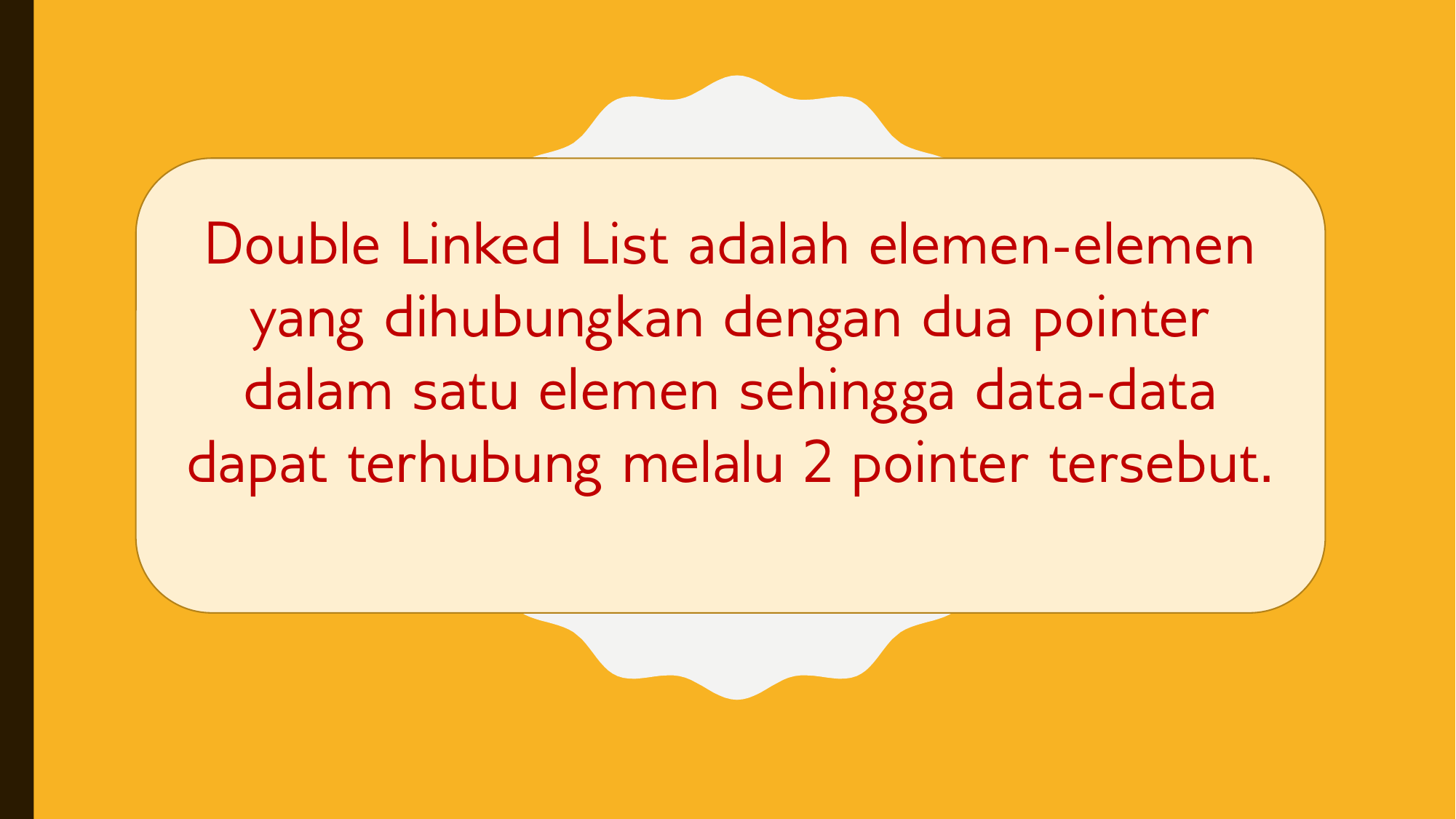

PENGERTIAN
Double Linked List adalah elemen-elemen yang dihubungkan dengan dua pointer dalam satu elemen sehingga data-data dapat terhubung melalu 2 pointer tersebut.